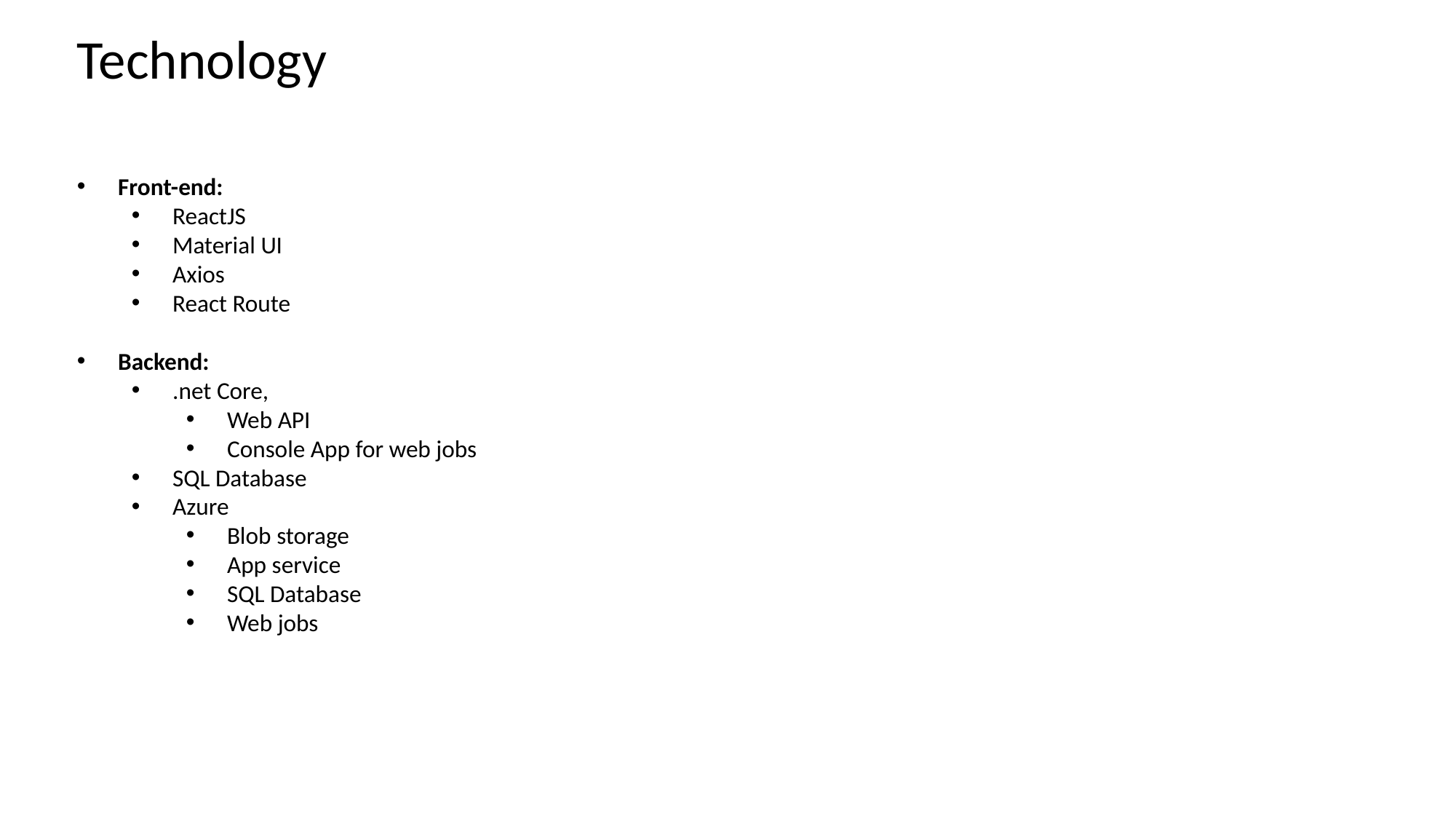

Technology
Front-end:
ReactJS
Material UI
Axios
React Route

Backend:
.net Core,
Web API
Console App for web jobs
SQL Database
Azure
Blob storage
App service
SQL Database
Web jobs